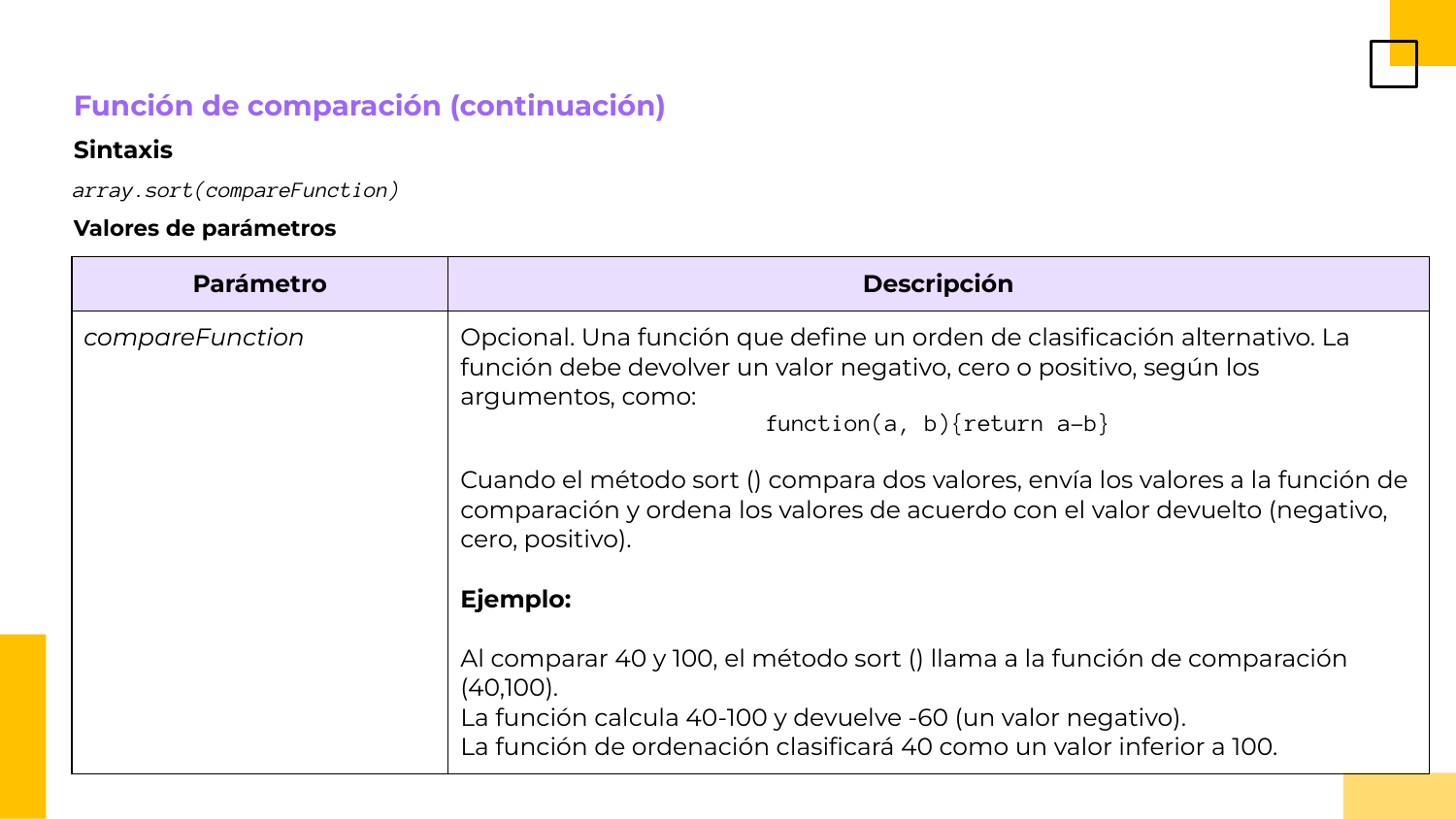

Función de comparación (continuación)
Sintaxis
array.sort(compareFunction)
Valores de parámetros
| Parámetro | Descripción |
| --- | --- |
| compareFunction | Opcional. Una función que define un orden de clasificación alternativo. La función debe devolver un valor negativo, cero o positivo, según los argumentos, como: function(a, b){return a-b} Cuando el método sort () compara dos valores, envía los valores a la función de comparación y ordena los valores de acuerdo con el valor devuelto (negativo, cero, positivo). Ejemplo: Al comparar 40 y 100, el método sort () llama a la función de comparación (40,100). La función calcula 40-100 y devuelve -60 (un valor negativo). La función de ordenación clasificará 40 como un valor inferior a 100. |